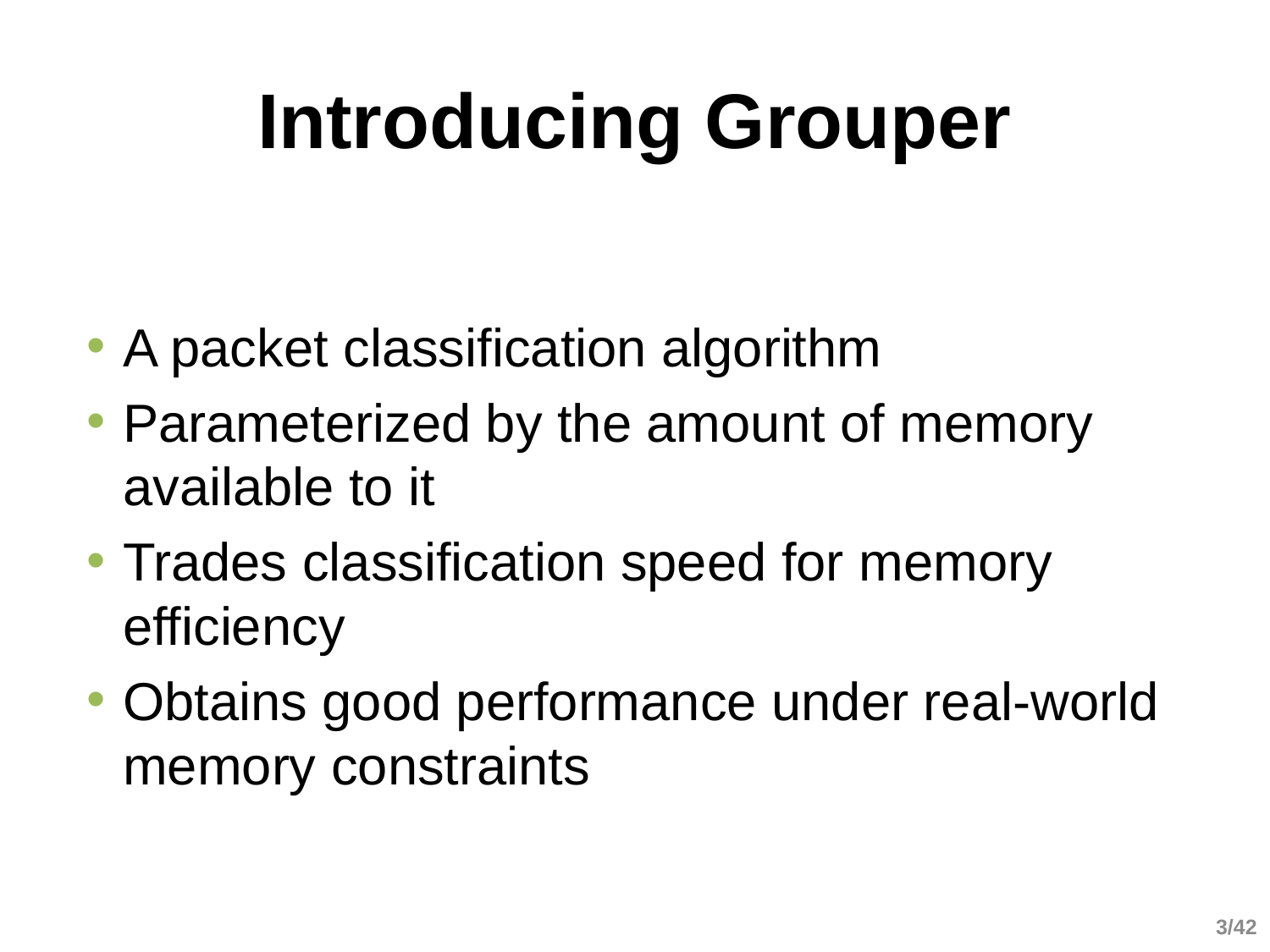

# Introducing Grouper
A packet classification algorithm
Parameterized by the amount of memory available to it
Trades classification speed for memory efficiency
Obtains good performance under real-world memory constraints

3/42